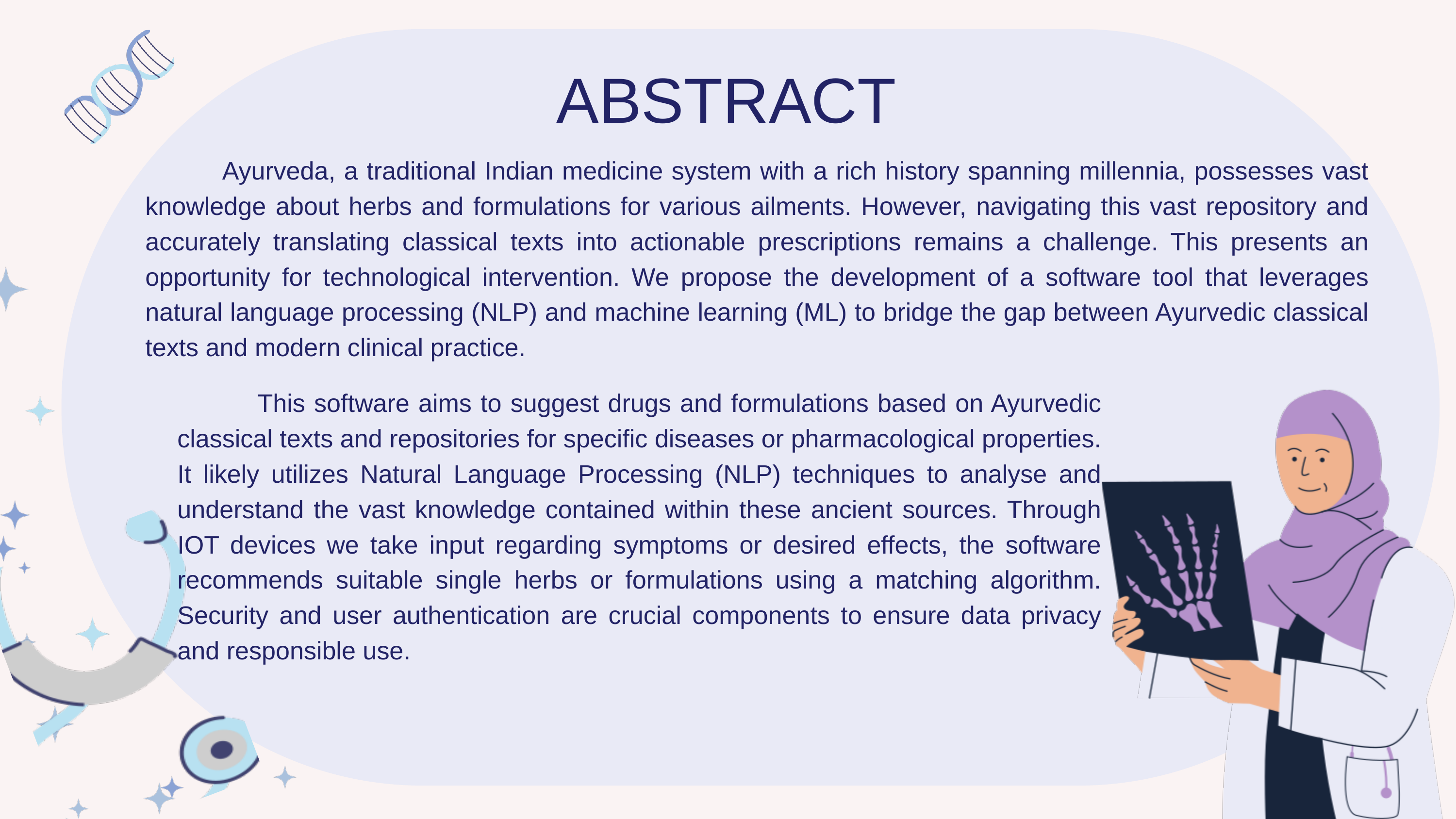

ABSTRACT
         Ayurveda, a traditional Indian medicine system with a rich history spanning millennia, possesses vast knowledge about herbs and formulations for various ailments. However, navigating this vast repository and accurately translating classical texts into actionable prescriptions remains a challenge. This presents an opportunity for technological intervention. We propose the development of a software tool that leverages natural language processing (NLP) and machine learning (ML) to bridge the gap between Ayurvedic classical texts and modern clinical practice.

         This software aims to suggest drugs and formulations based on Ayurvedic classical texts and repositories for specific diseases or pharmacological properties. It likely utilizes Natural Language Processing (NLP) techniques to analyse and understand the vast knowledge contained within these ancient sources. Through IOT devices we take input regarding symptoms or desired effects, the software recommends suitable single herbs or formulations using a matching algorithm. Security and user authentication are crucial components to ensure data privacy and responsible use.